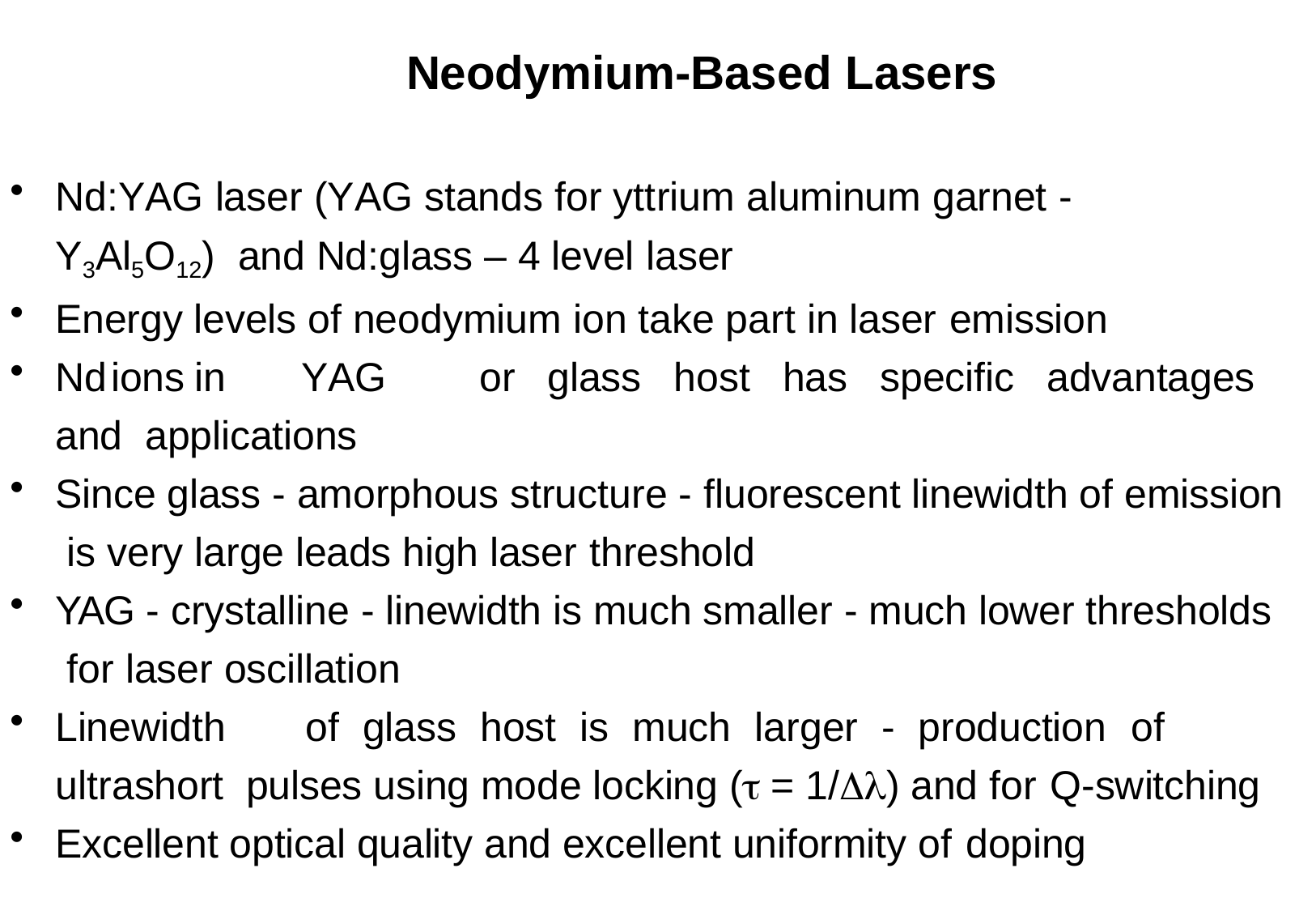

# Neodymium-Based Lasers
Nd:YAG laser (YAG stands for yttrium aluminum garnet -	Y3Al5O12)  and Nd:glass – 4 level laser
Energy levels of neodymium ion take part in laser emission
Nd	ions	in	YAG	or	glass	host	has	specific	advantages	and  applications
Since glass - amorphous structure - fluorescent linewidth of emission  is very large leads high laser threshold
YAG - crystalline - linewidth is much smaller - much lower thresholds  for laser oscillation
Linewidth	of	glass	host	is	much	larger	-	production	of	ultrashort  pulses using mode locking (τ = 1/Δλ) and for Q-switching
Excellent optical quality and excellent uniformity of doping